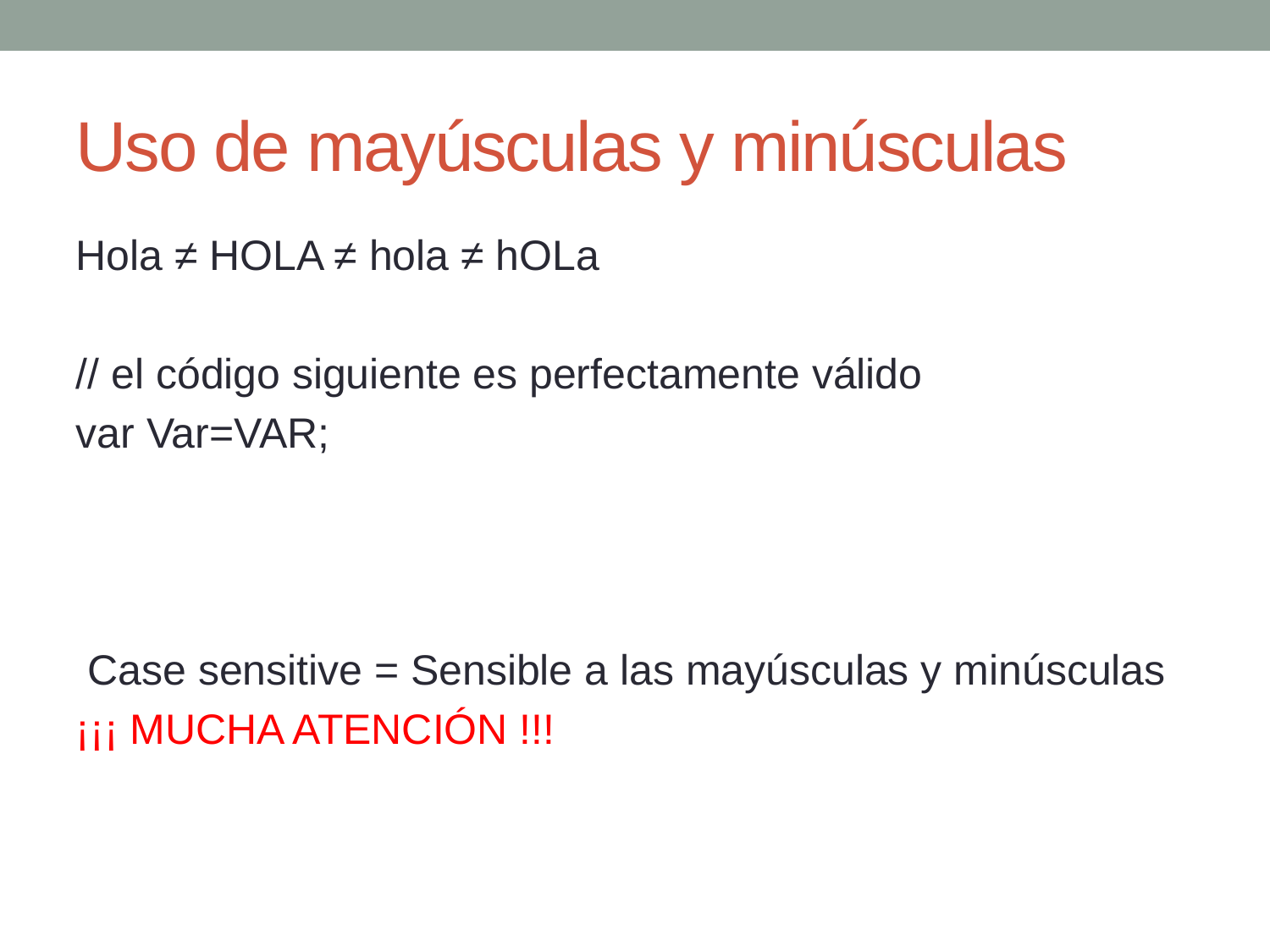

Uso de mayúsculas y minúsculas
Hola ≠ HOLA ≠ hola ≠ hOLa

// el código siguiente es perfectamente válido
var Var=VAR;

 Case sensitive = Sensible a las mayúsculas y minúsculas
¡¡¡ MUCHA ATENCIÓN !!!